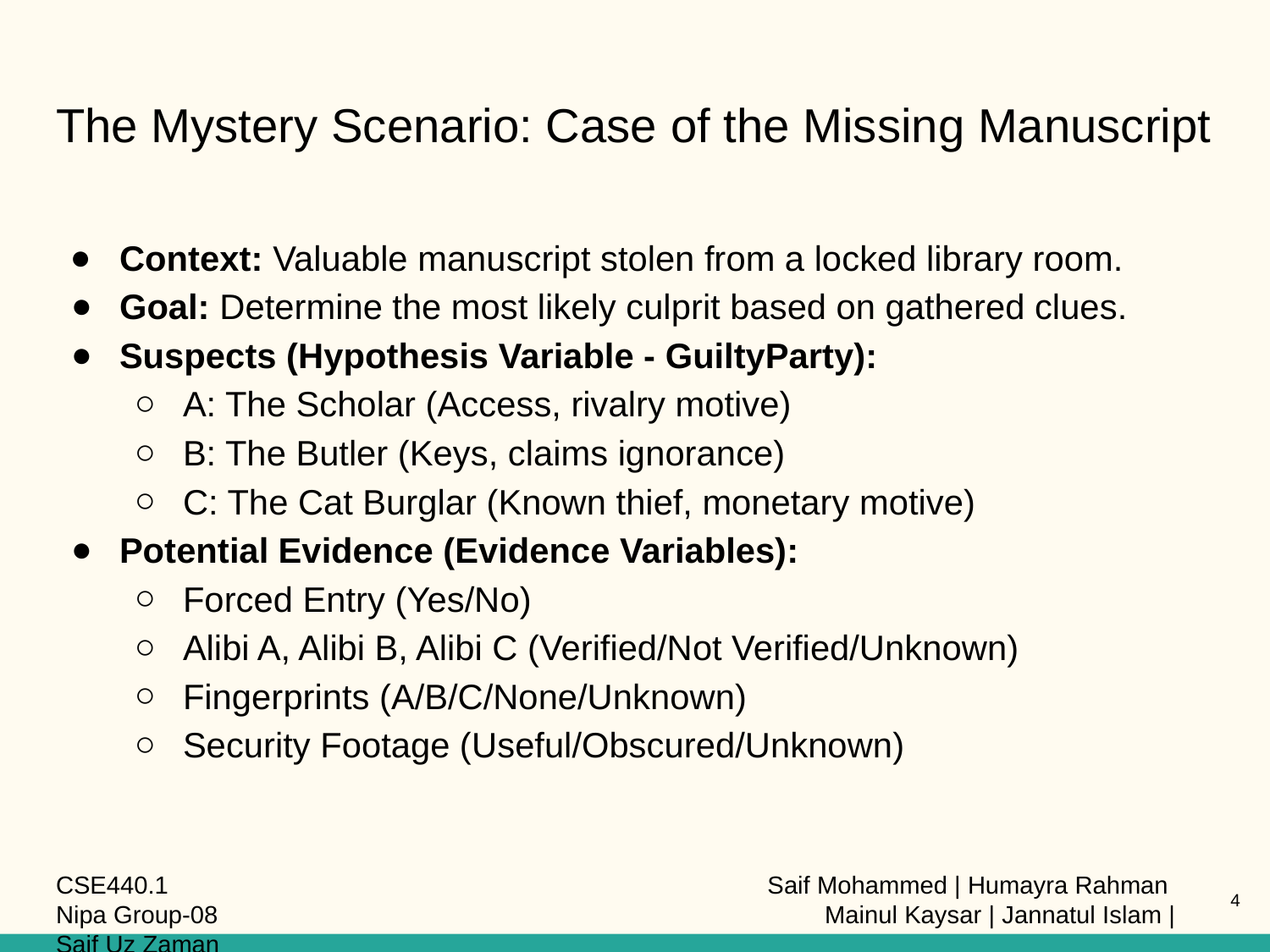

# The Mystery Scenario: Case of the Missing Manuscript
Context: Valuable manuscript stolen from a locked library room.
Goal: Determine the most likely culprit based on gathered clues.
Suspects (Hypothesis Variable - GuiltyParty):
A: The Scholar (Access, rivalry motive)
B: The Butler (Keys, claims ignorance)
C: The Cat Burglar (Known thief, monetary motive)
Potential Evidence (Evidence Variables):
Forced Entry (Yes/No)
Alibi A, Alibi B, Alibi C (Verified/Not Verified/Unknown)
Fingerprints (A/B/C/None/Unknown)
Security Footage (Useful/Obscured/Unknown)

CSE440.1 				              	           Saif Mohammed | Humayra Rahman Nipa Group-08					 Mainul Kaysar | Jannatul Islam | Saif Uz Zaman
4